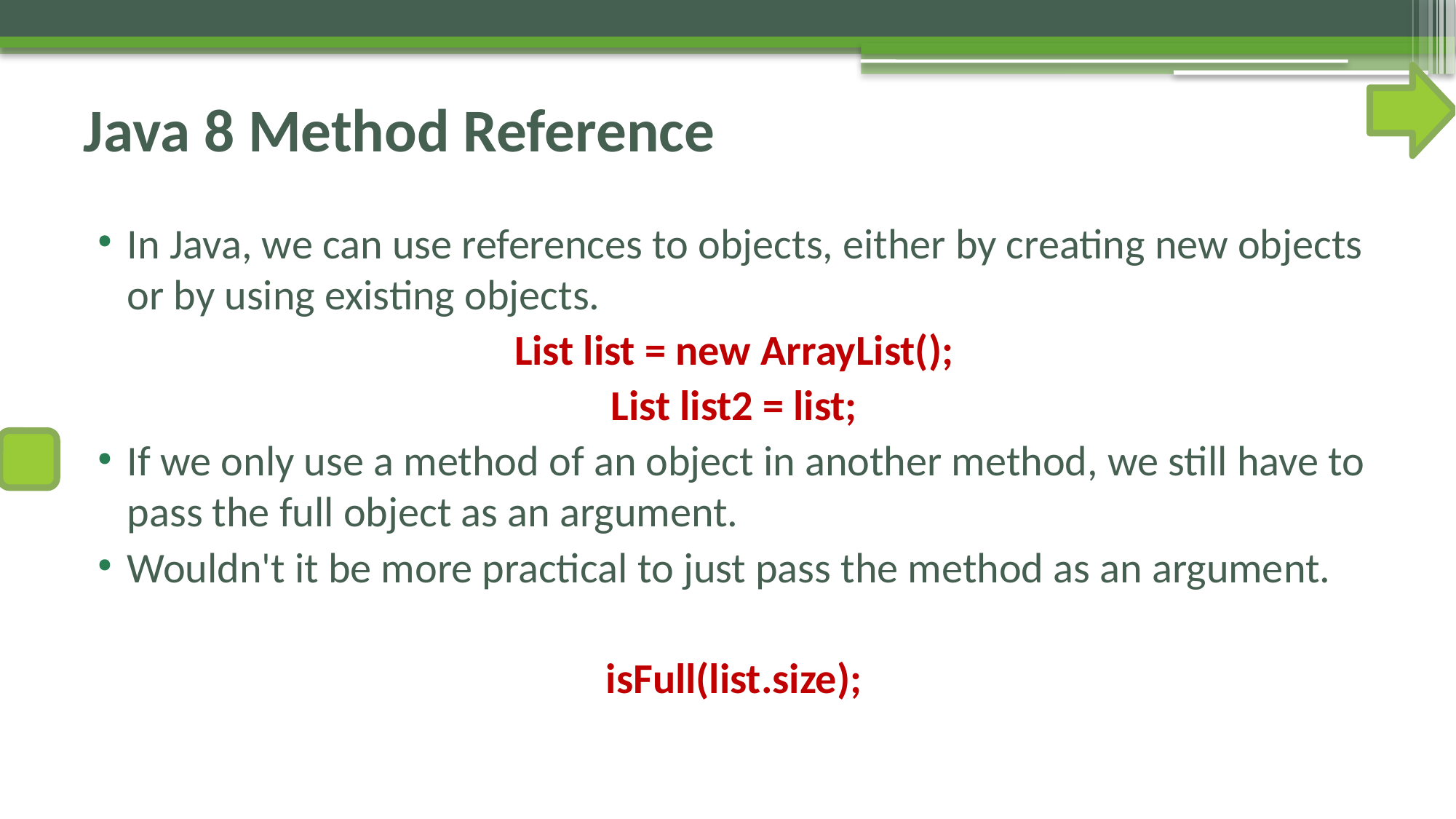

# Java 8 Method Reference
In Java, we can use references to objects, either by creating new objects or by using existing objects.
List list = new ArrayList();
List list2 = list;
If we only use a method of an object in another method, we still have to pass the full object as an argument.
Wouldn't it be more practical to just pass the method as an argument.

isFull(list.size);